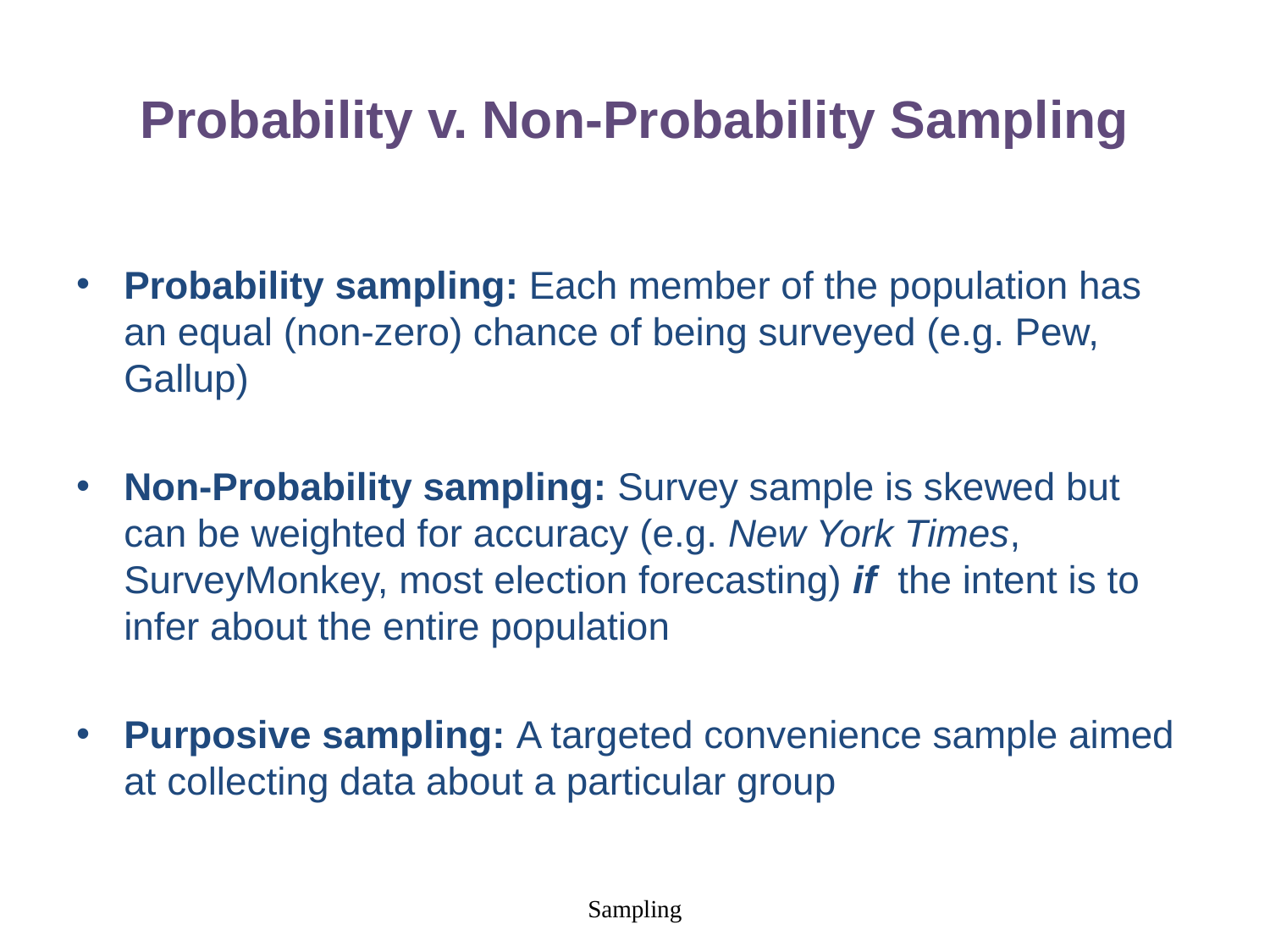

# Probability v. Non-Probability Sampling
Probability sampling: Each member of the population has an equal (non-zero) chance of being surveyed (e.g. Pew, Gallup)

Non-Probability sampling: Survey sample is skewed but can be weighted for accuracy (e.g. New York Times, SurveyMonkey, most election forecasting) if  the intent is to infer about the entire population

Purposive sampling: A targeted convenience sample aimed at collecting data about a particular group
Sampling